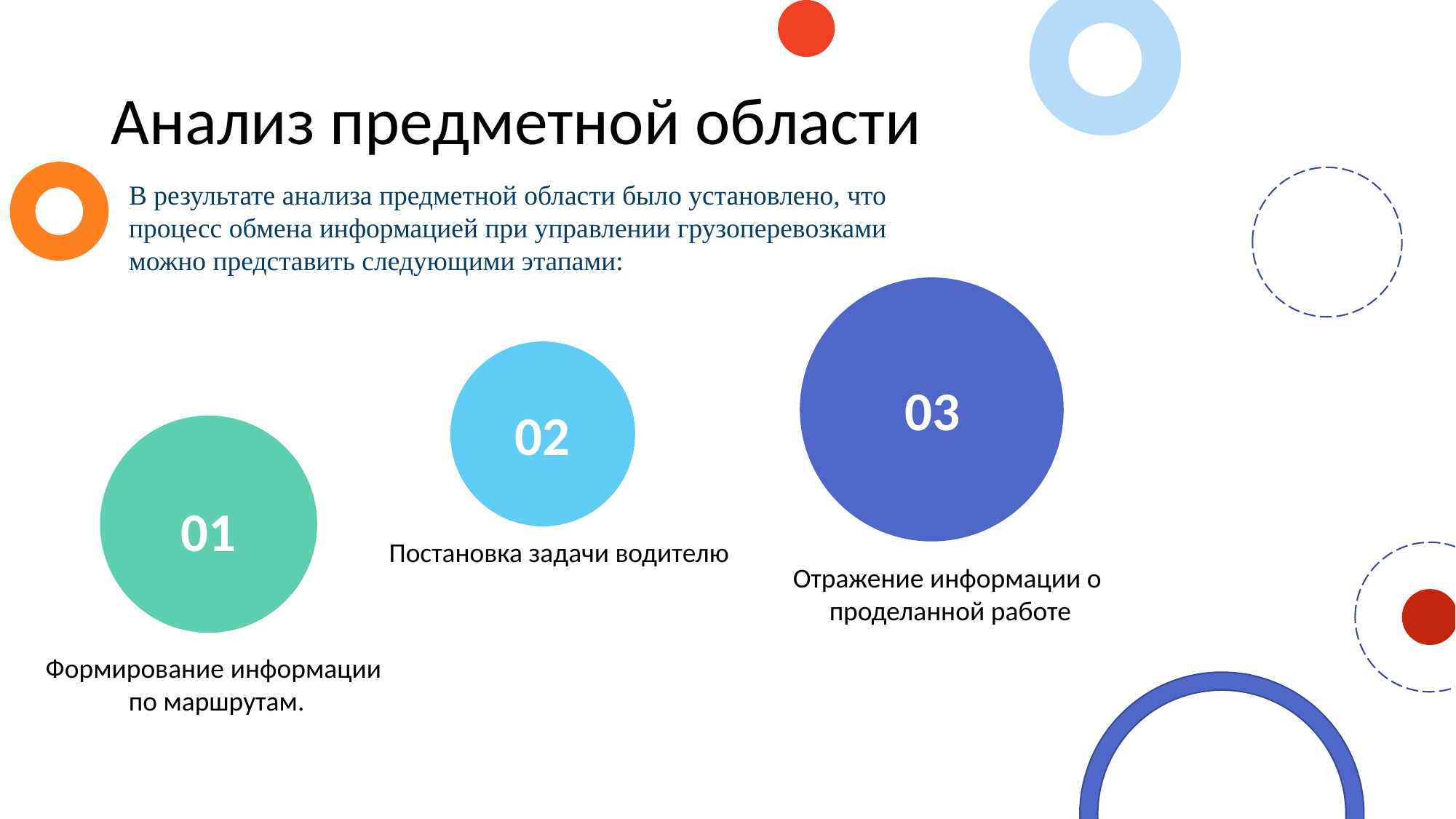

# Анализ предметной области

В результате анализа предметной области было установлено, что процесс обмена информацией при управлении грузоперевозками  можно представить следующими этапами:

03
02

01
Постановка задачи водителю

Отражение информации о проделанной работе

Формирование информации по маршрутам.